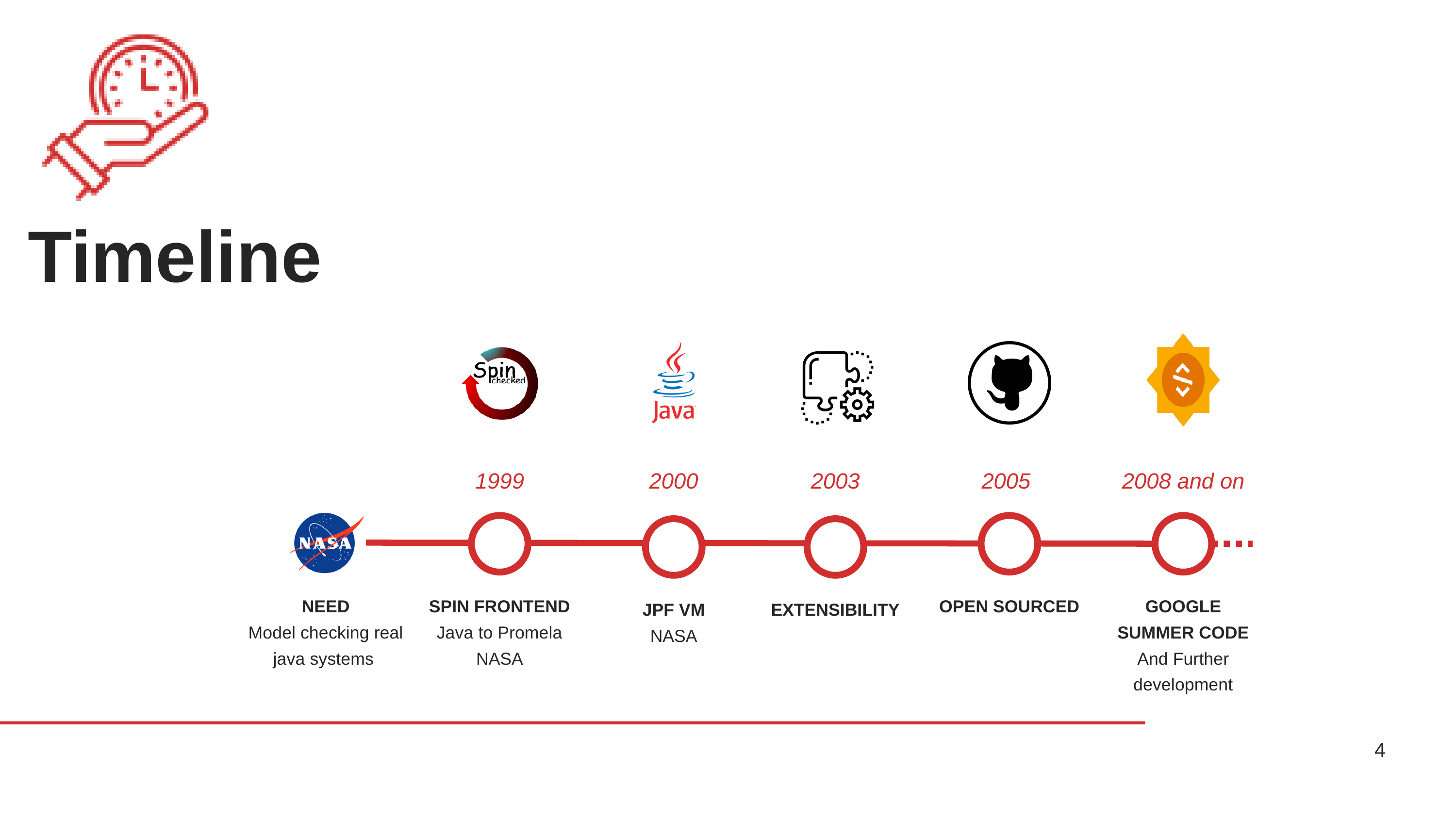

Timeline

1999
2000
2003
2005
2008 and on

NEED
Model checking real java systems
SPIN FRONTEND
Java to Promela
NASA
OPEN SOURCED
GOOGLE
SUMMER CODE
And Further development
JPF VM
NASA
EXTENSIBILITY

4